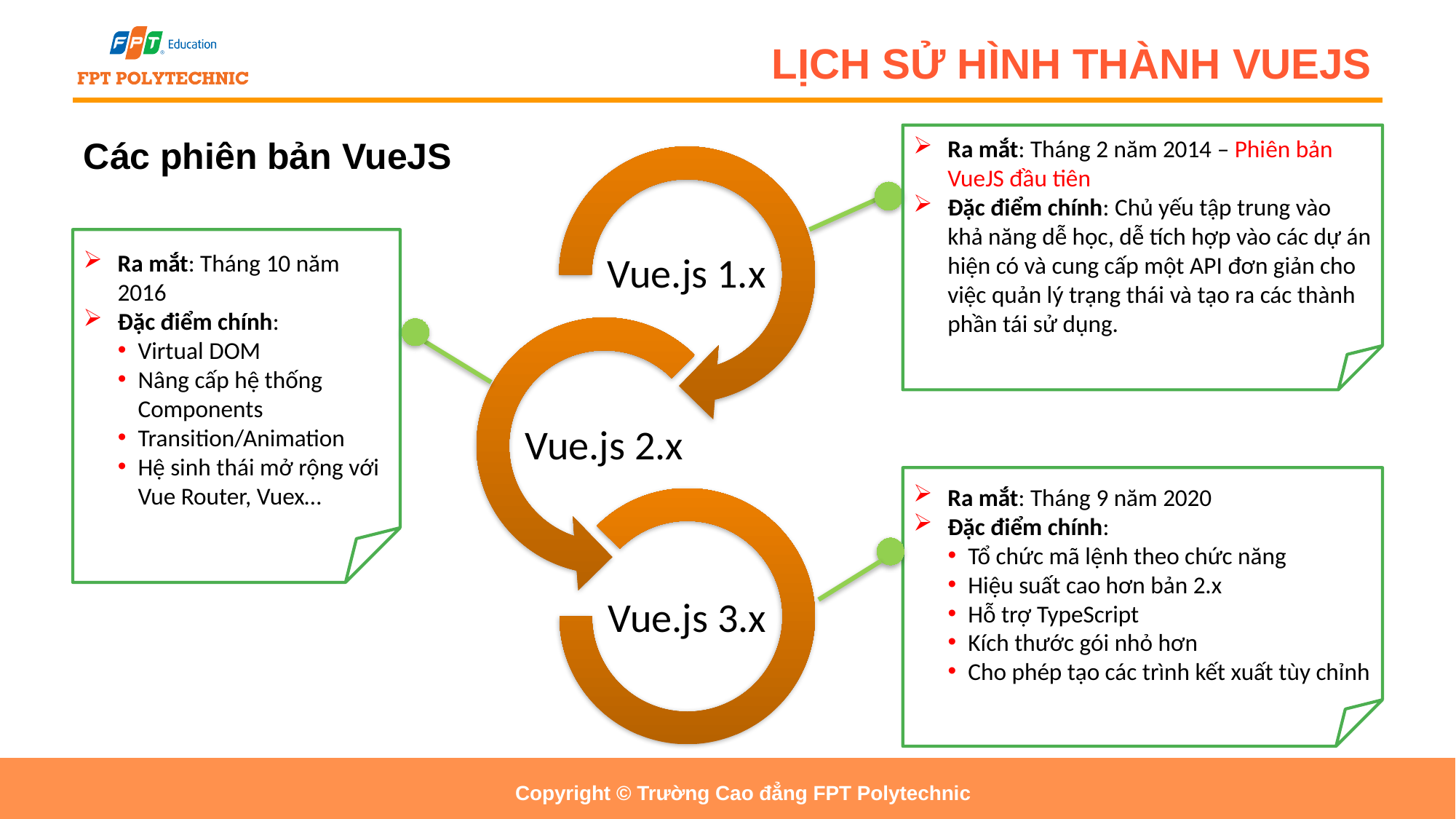

# LỊCH SỬ HÌNH THÀNH VUEJS
Ra mắt: Tháng 2 năm 2014 – Phiên bản VueJS đầu tiên
Đặc điểm chính: Chủ yếu tập trung vào khả năng dễ học, dễ tích hợp vào các dự án hiện có và cung cấp một API đơn giản cho việc quản lý trạng thái và tạo ra các thành phần tái sử dụng.
Vue.js 1.x
Vue.js 2.x
Vue.js 3.x
Các phiên bản VueJS

Ra mắt: Tháng 10 năm 2016
Đặc điểm chính:
Virtual DOM
Nâng cấp hệ thống Components
Transition/Animation
Hệ sinh thái mở rộng với Vue Router, Vuex…

Ra mắt: Tháng 9 năm 2020
Đặc điểm chính:
Tổ chức mã lệnh theo chức năng
Hiệu suất cao hơn bản 2.x
Hỗ trợ TypeScript
Kích thước gói nhỏ hơn
Cho phép tạo các trình kết xuất tùy chỉnh

Copyright © Trường Cao đẳng FPT Polytechnic